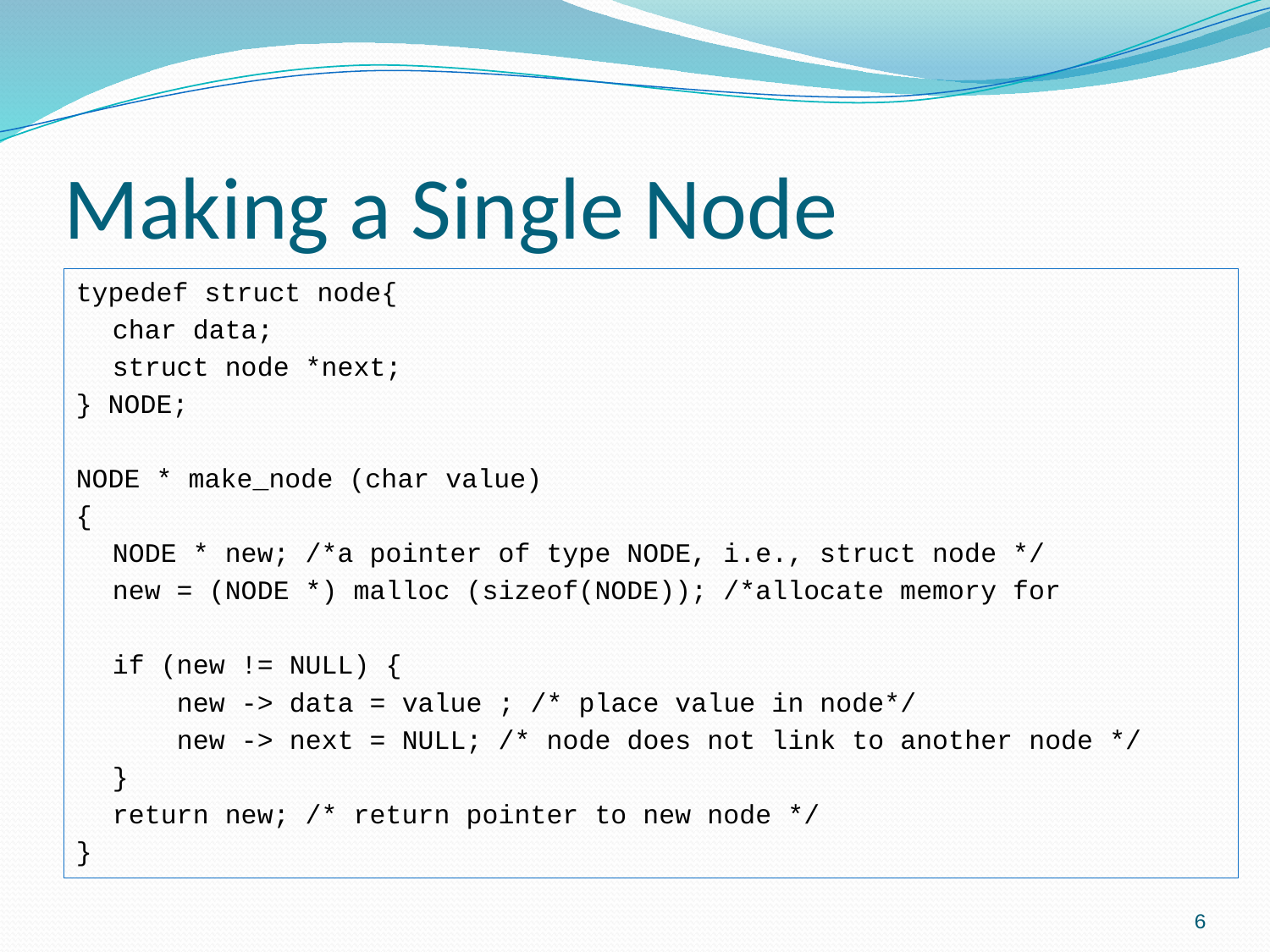

# Making a Single Node
typedef struct node{
	char data;
	struct node *next;
} NODE;

NODE * make_node (char value)
{
	NODE * new; /*a pointer of type NODE, i.e., struct node */
	new = (NODE *) malloc (sizeof(NODE)); /*allocate memory for

	if (new != NULL) {
	    new -> data = value ; /* place value in node*/
	    new -> next = NULL; /* node does not link to another node */
	}
	return new; /* return pointer to new node */
}

6